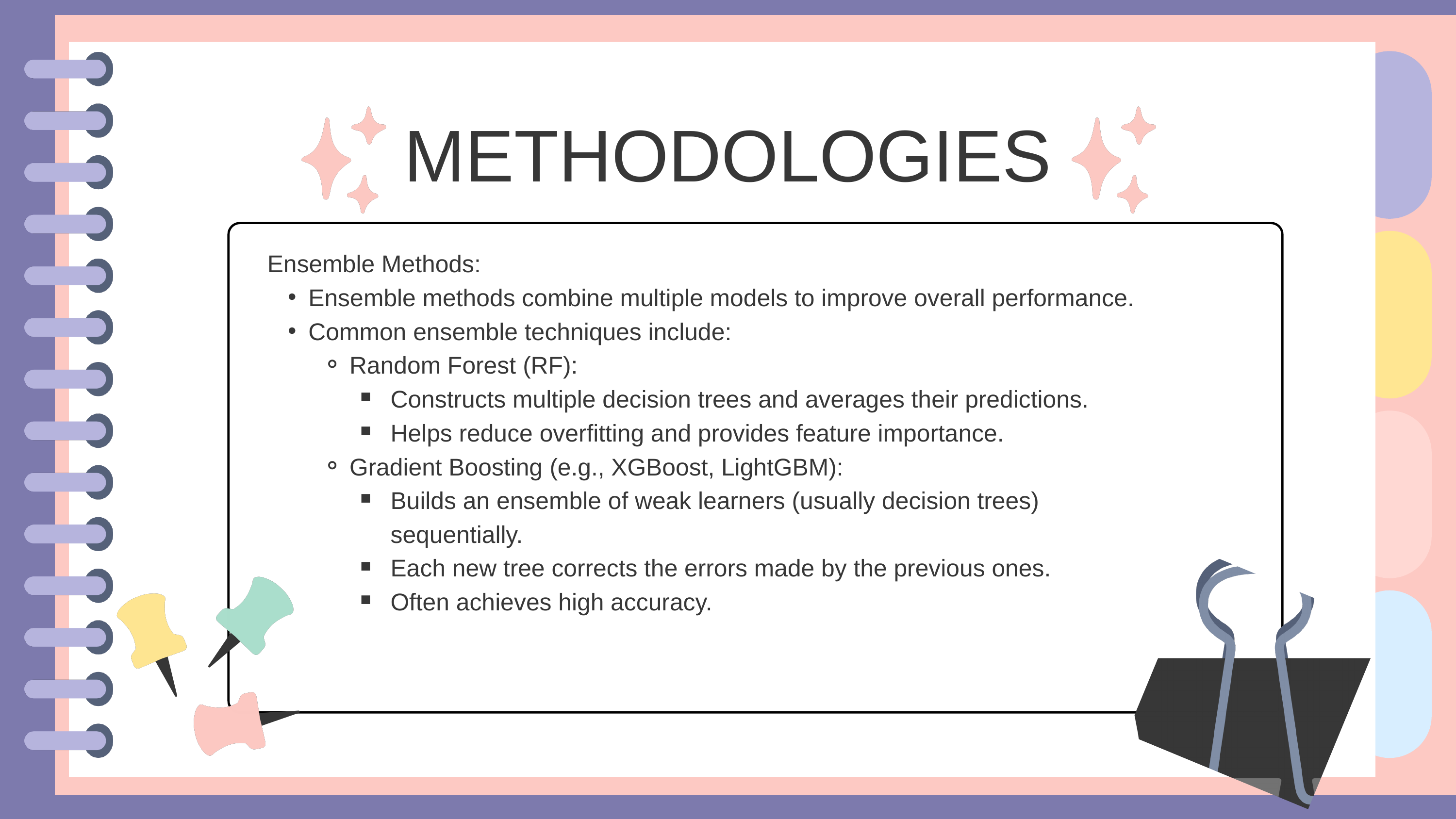

METHODOLOGIES

Ensemble Methods:
Ensemble methods combine multiple models to improve overall performance.
Common ensemble techniques include:
Random Forest (RF):
Constructs multiple decision trees and averages their predictions.
Helps reduce overfitting and provides feature importance.
Gradient Boosting (e.g., XGBoost, LightGBM):
Builds an ensemble of weak learners (usually decision trees) sequentially.
Each new tree corrects the errors made by the previous ones.
Often achieves high accuracy.